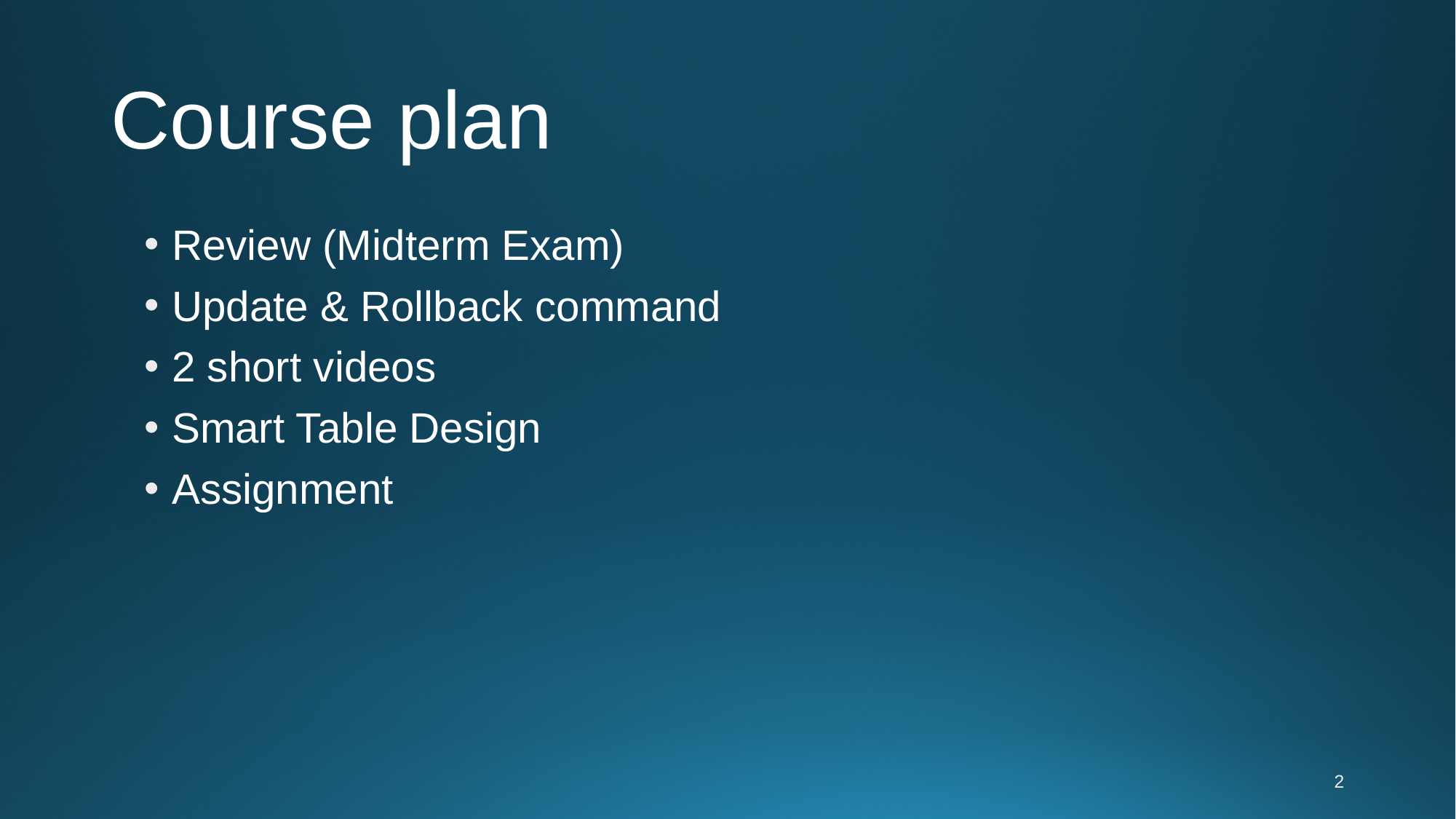

# Course plan
Review (Midterm Exam)
Update & Rollback command
2 short videos
Smart Table Design
Assignment

2